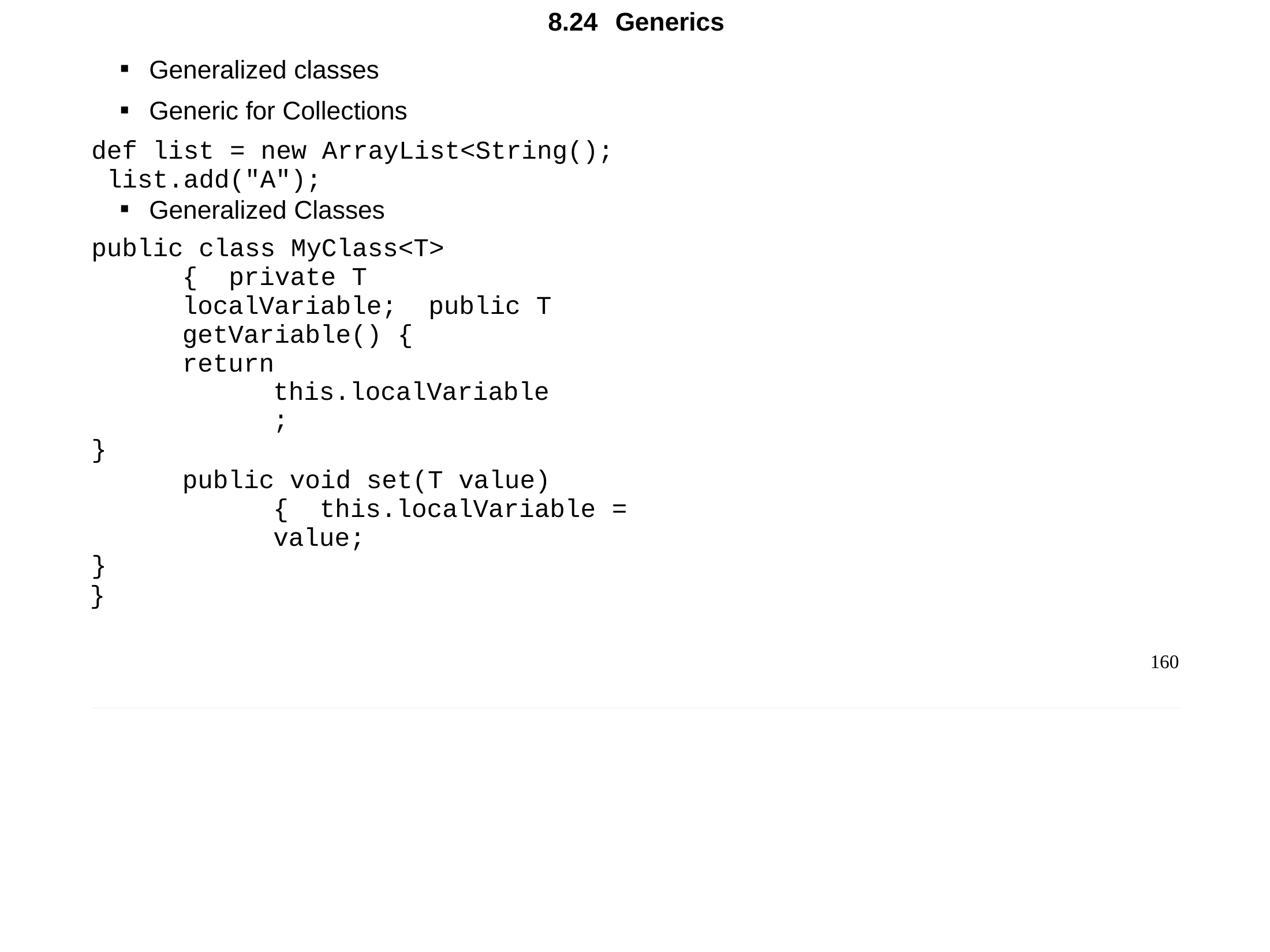

Chapter 8 - Groovy DSL
8.24	Generics
Generalized classes
Generic for Collections
def list = new ArrayList<String();  list.add("A");
Generalized Classes
public class MyClass<T> {  private T localVariable;  public T getVariable() {
return this.localVariable;
}
public void set(T value) {  this.localVariable = value;
}
}
160